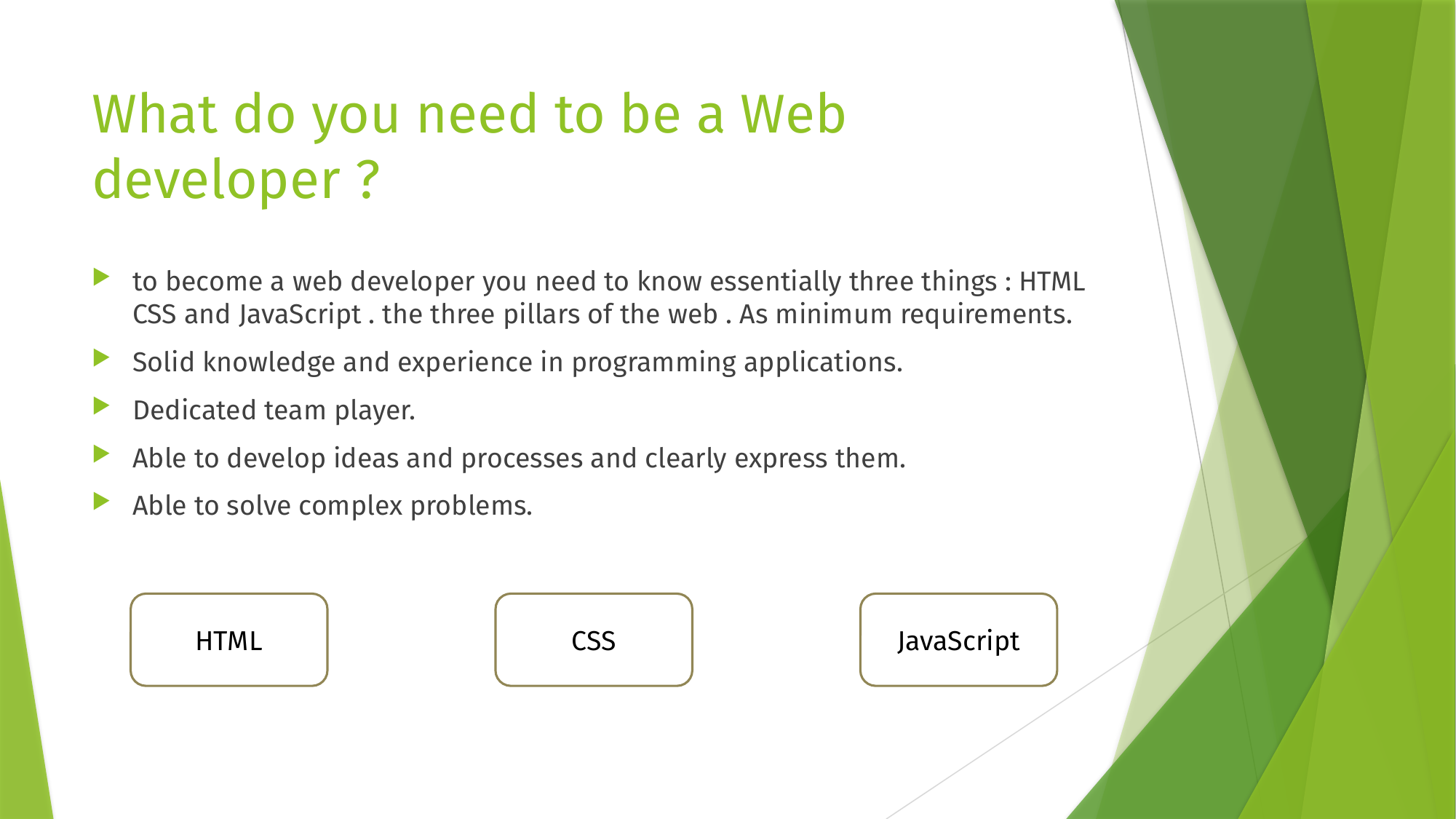

# What do you need to be a Web developer ?
to become a web developer you need to know essentially three things : HTML CSS and JavaScript . the three pillars of the web . As minimum requirements.
Solid knowledge and experience in programming applications.
Dedicated team player.
Able to develop ideas and processes and clearly express them.
Able to solve complex problems.

HTML
CSS
JavaScript